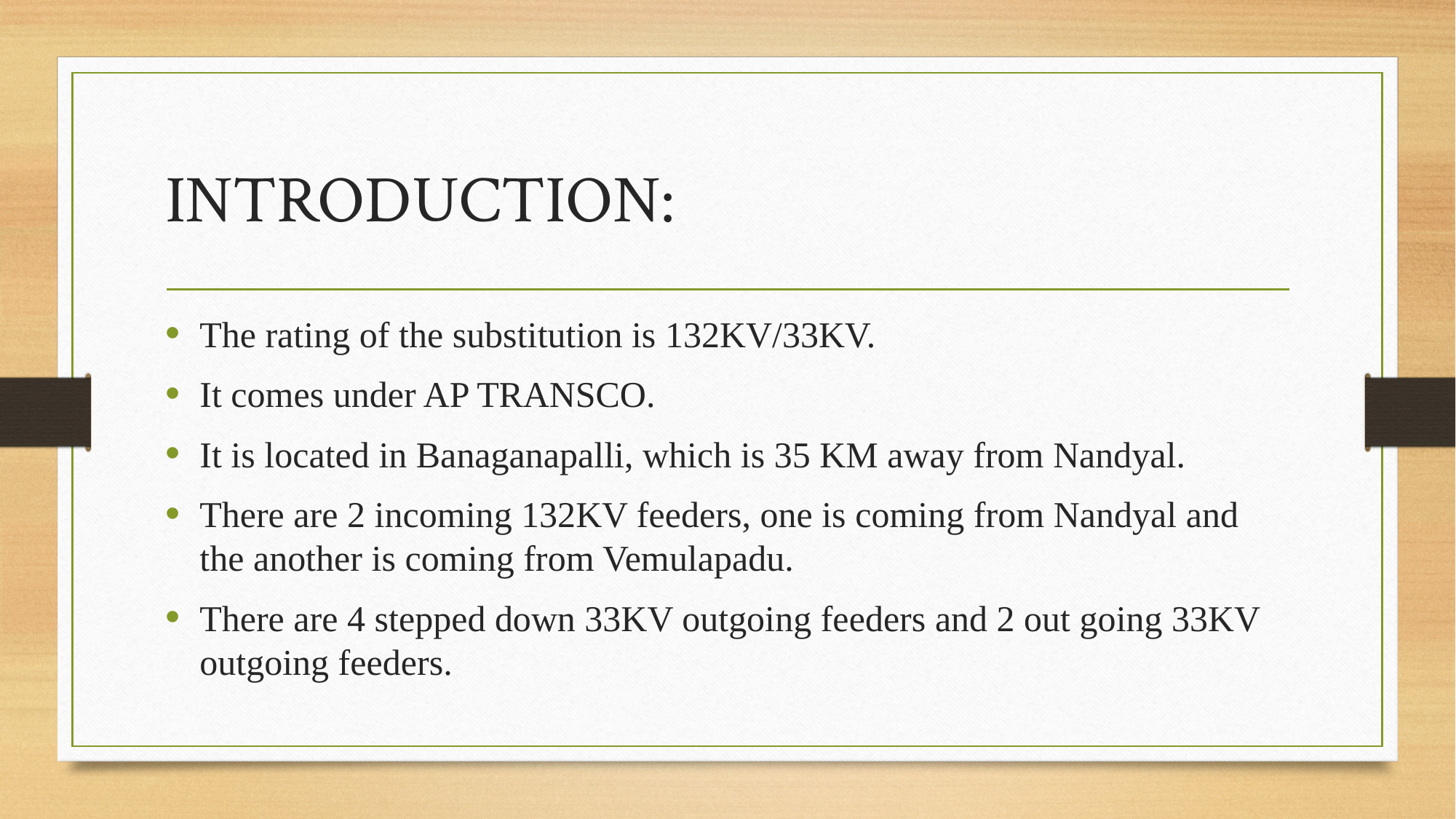

# INTRODUCTION:
The rating of the substitution is 132KV/33KV.
It comes under AP TRANSCO.
It is located in Banaganapalli, which is 35 KM away from Nandyal.
There are 2 incoming 132KV feeders, one is coming from Nandyal and the another is coming from Vemulapadu.
There are 4 stepped down 33KV outgoing feeders and 2 out going 33KV outgoing feeders.